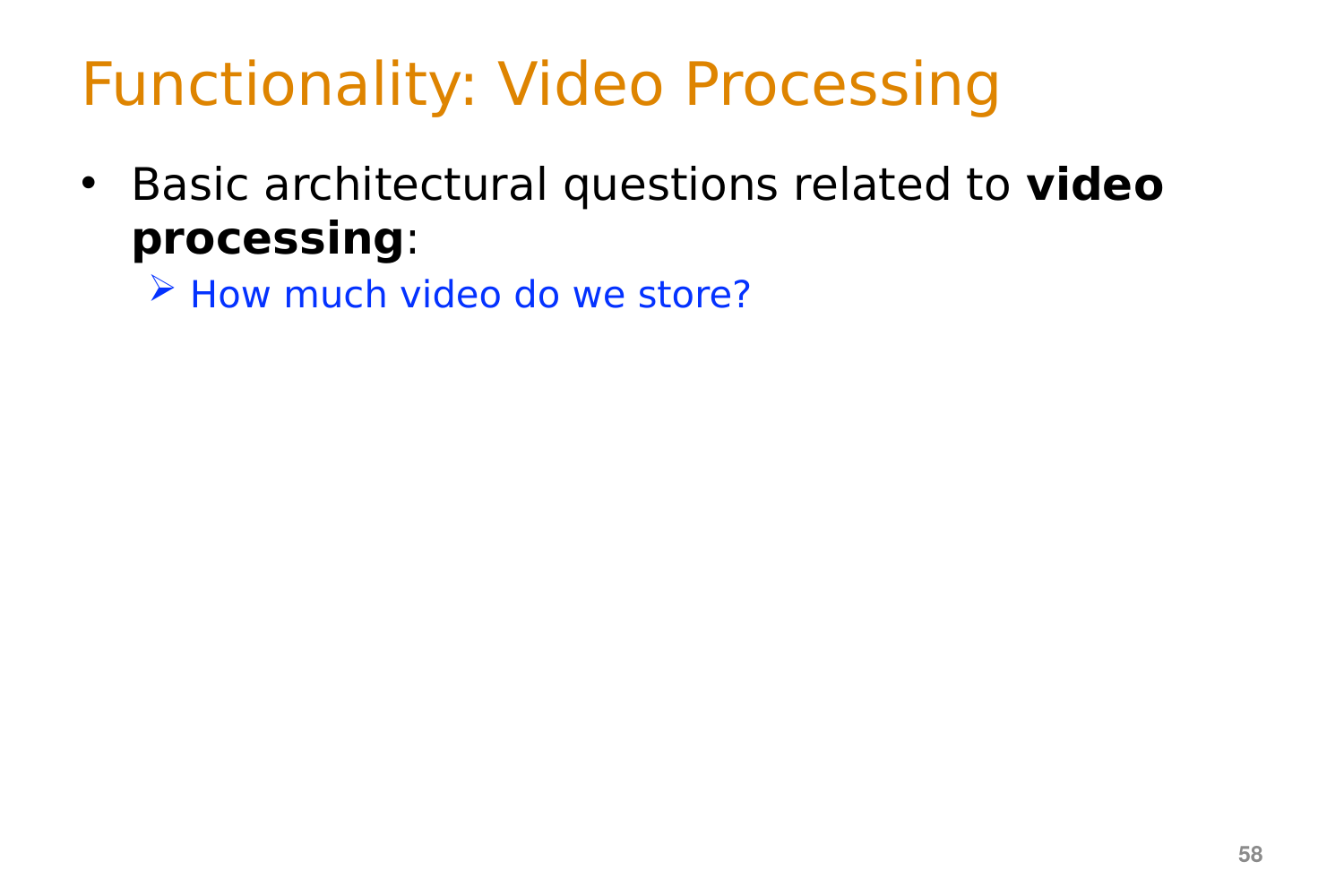

# Functionality: Video Processing
Basic architectural questions related to video processing:
How much video do we store?

58